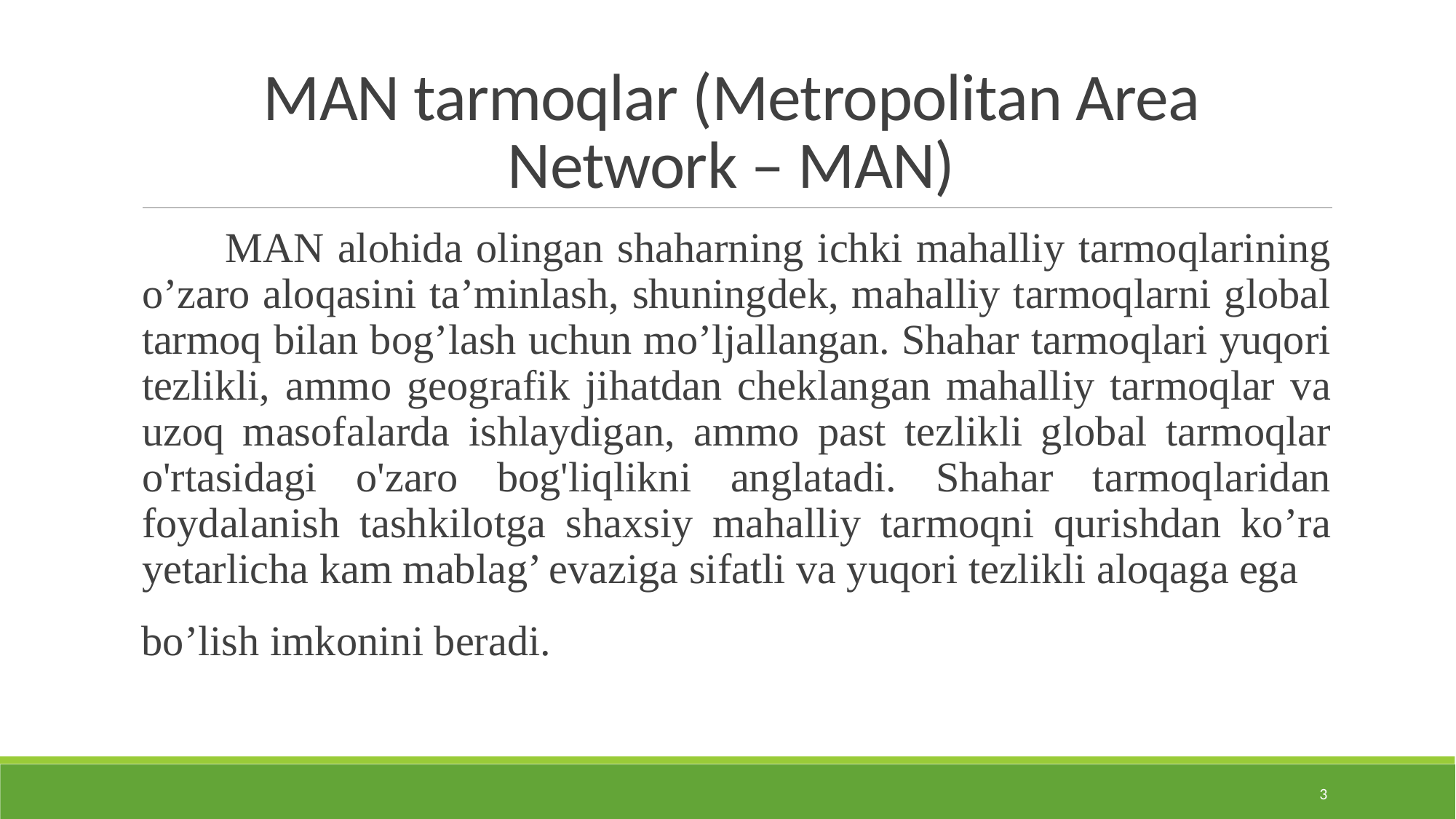

# MAN tarmoqlar (Metropolitan Area Network – MAN)
      MAN alohida olingan shaharning ichki mahalliy tarmoqlarining o’zaro aloqasini ta’minlash, shuningdek, mahalliy tarmoqlarni global tarmoq bilan bog’lash uchun mo’ljallangan. Shahar tarmoqlari yuqori tezlikli, ammo geografik jihatdan cheklangan mahalliy tarmoqlar va uzoq masofalarda ishlaydigan, ammo past tezlikli global tarmoqlar o'rtasidagi o'zaro bog'liqlikni anglatadi. Shahar tarmoqlaridan foydalanish tashkilotga shaxsiy mahalliy tarmoqni qurishdan ko’ra yetarlicha kam mablag’ evaziga sifatli va yuqori tezlikli aloqaga ega
 bo’lish imkonini beradi.
3